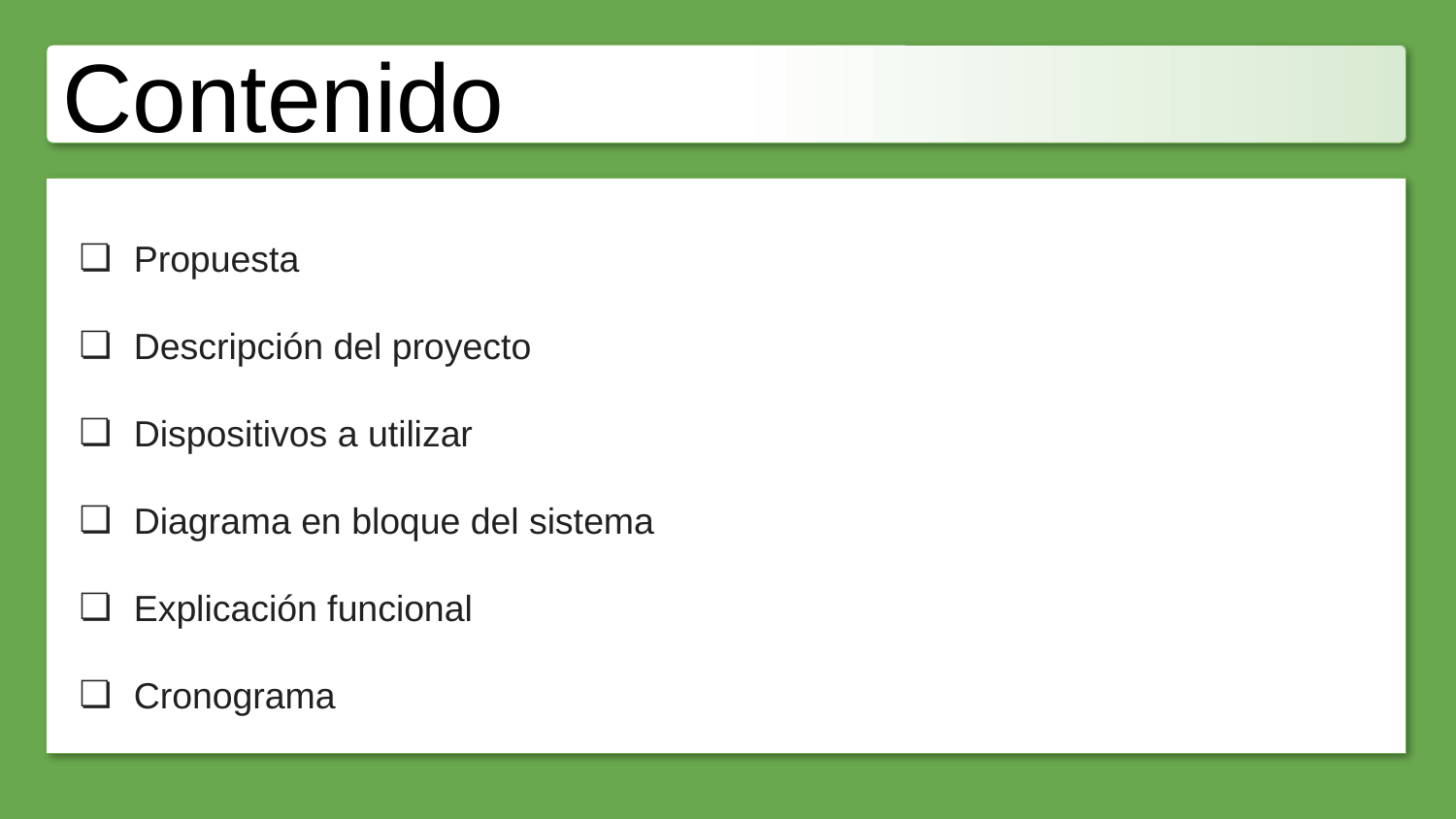

Contenido
# Propuesta
Descripción del proyecto
Dispositivos a utilizar
Diagrama en bloque del sistema
Explicación funcional
Cronograma